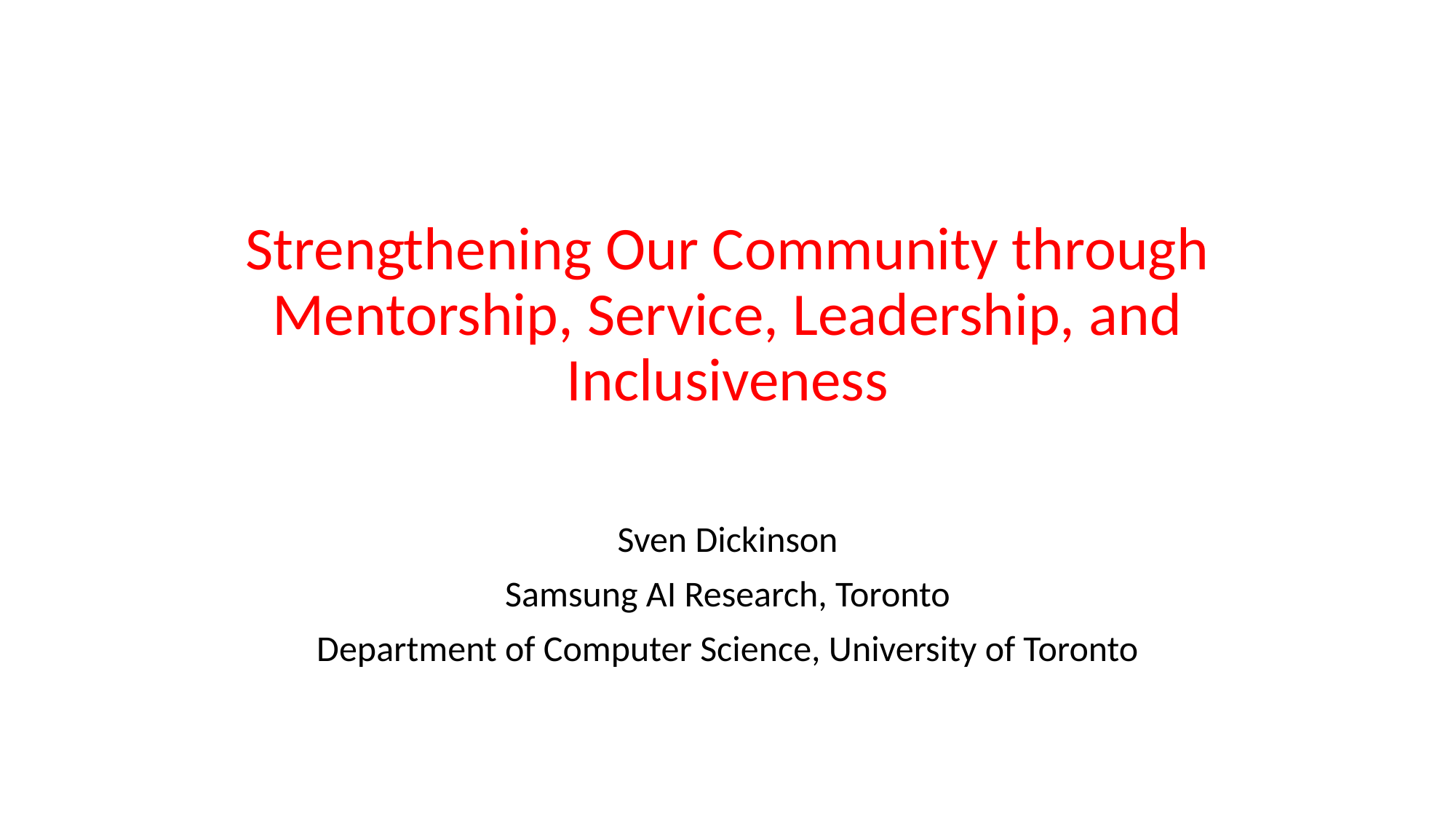

# Strengthening Our Community through Mentorship, Service, Leadership, and Inclusiveness
Sven Dickinson
Samsung AI Research, Toronto
Department of Computer Science, University of Toronto